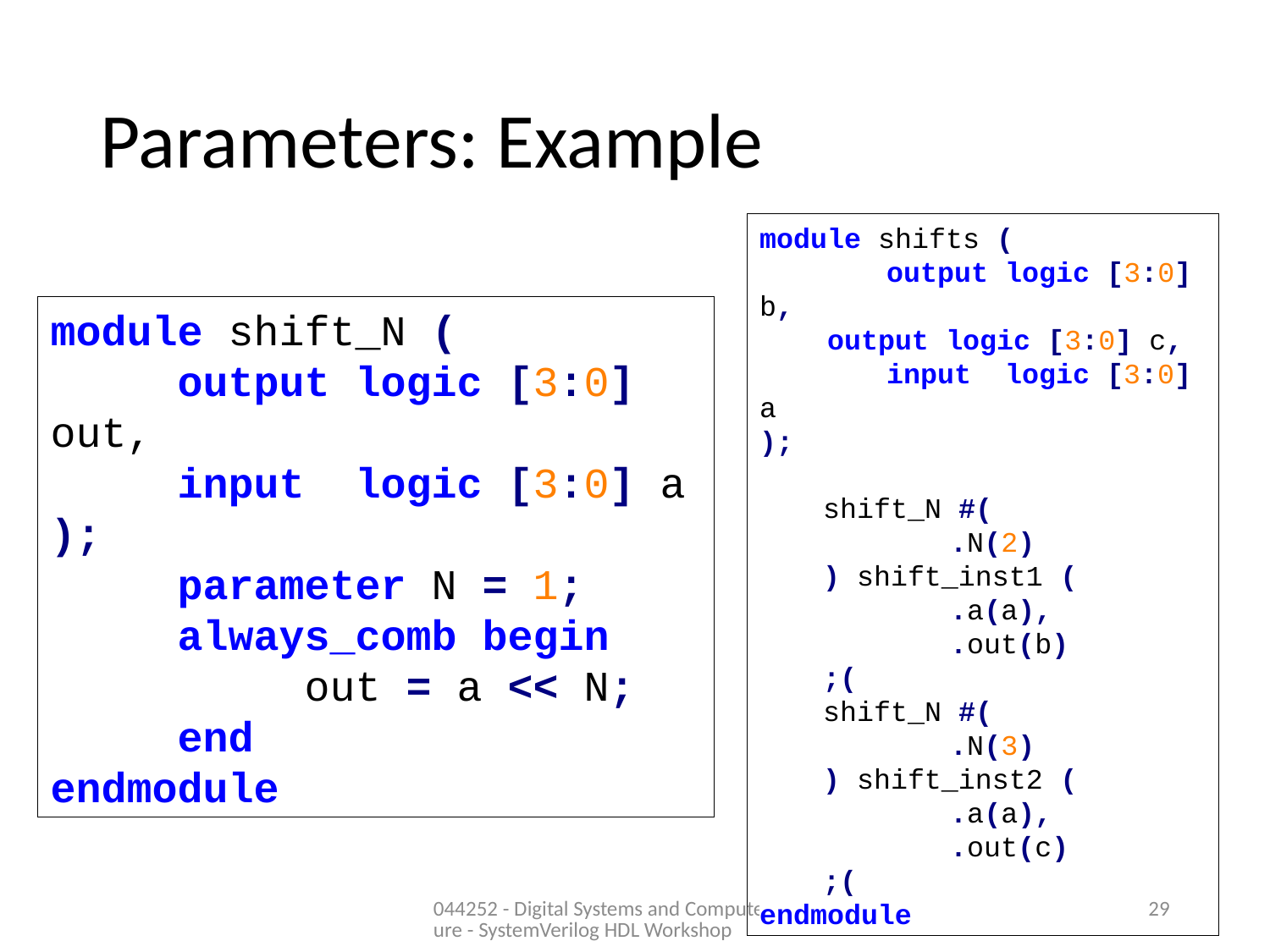

# Parameters: Example
module shifts (
	output logic [3:0] b,
    output logic [3:0] c,
	input  logic [3:0] a
);

shift_N #(
	.N(2)
) shift_inst1 (
	.a(a),
	.out(b)
;(
shift_N #(
	.N(3)
) shift_inst2 (
	.a(a),
	.out(c)
;(
endmodule
module shift_N (
	output logic [3:0] out,
	input  logic [3:0] a
);
	parameter N = 1;
	always_comb begin
		out = a << N;
	end
endmodule
044252 - Digital Systems and Computer Structure - SystemVerilog HDL Workshop
29